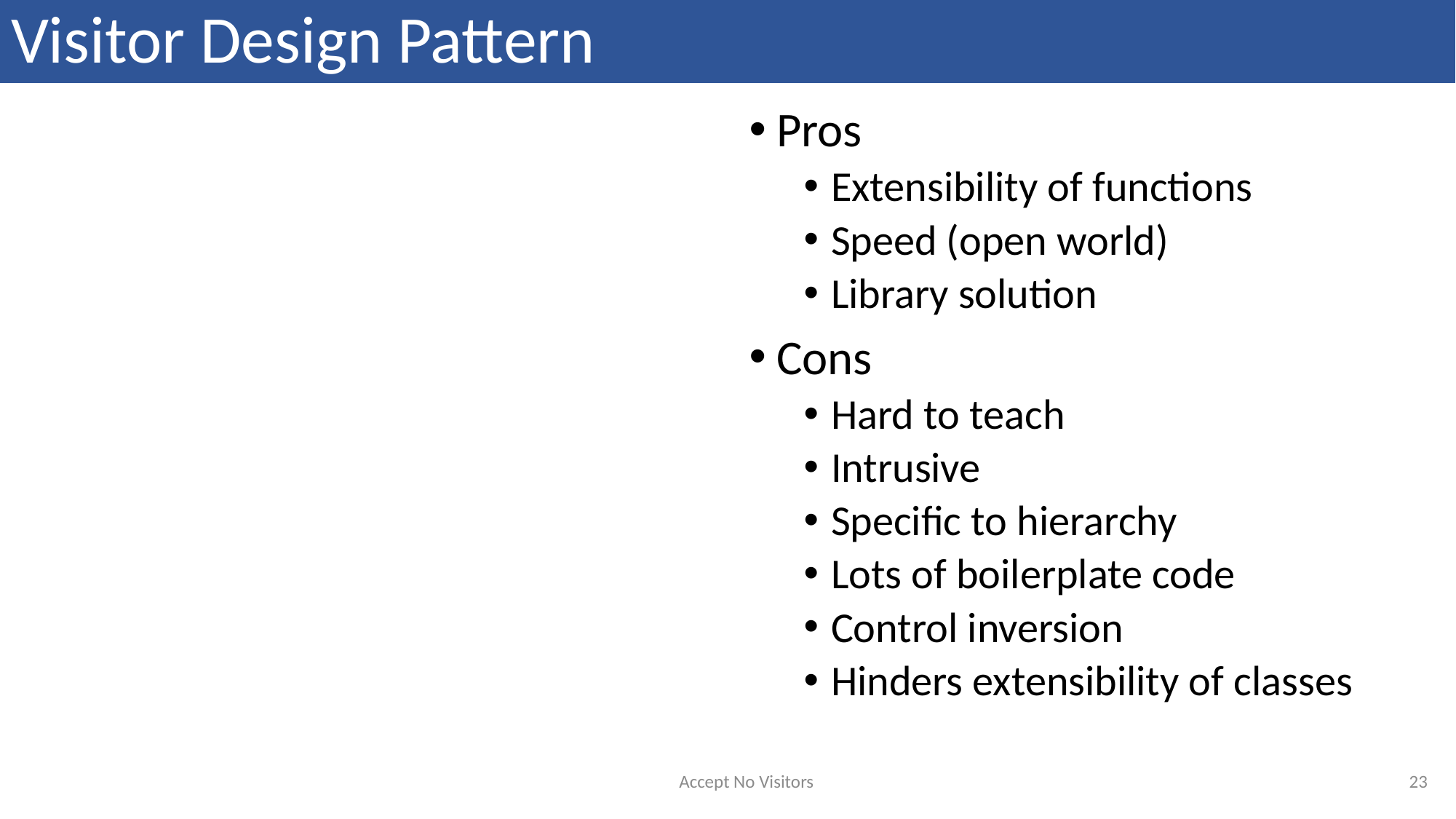

# Visitor Design Pattern

Pros
Extensibility of functions
Speed (open world)
Library solution
Cons
Hard to teach
Intrusive
Specific to hierarchy
Lots of boilerplate code
Control inversion
Hinders extensibility of classes

23
Accept No Visitors